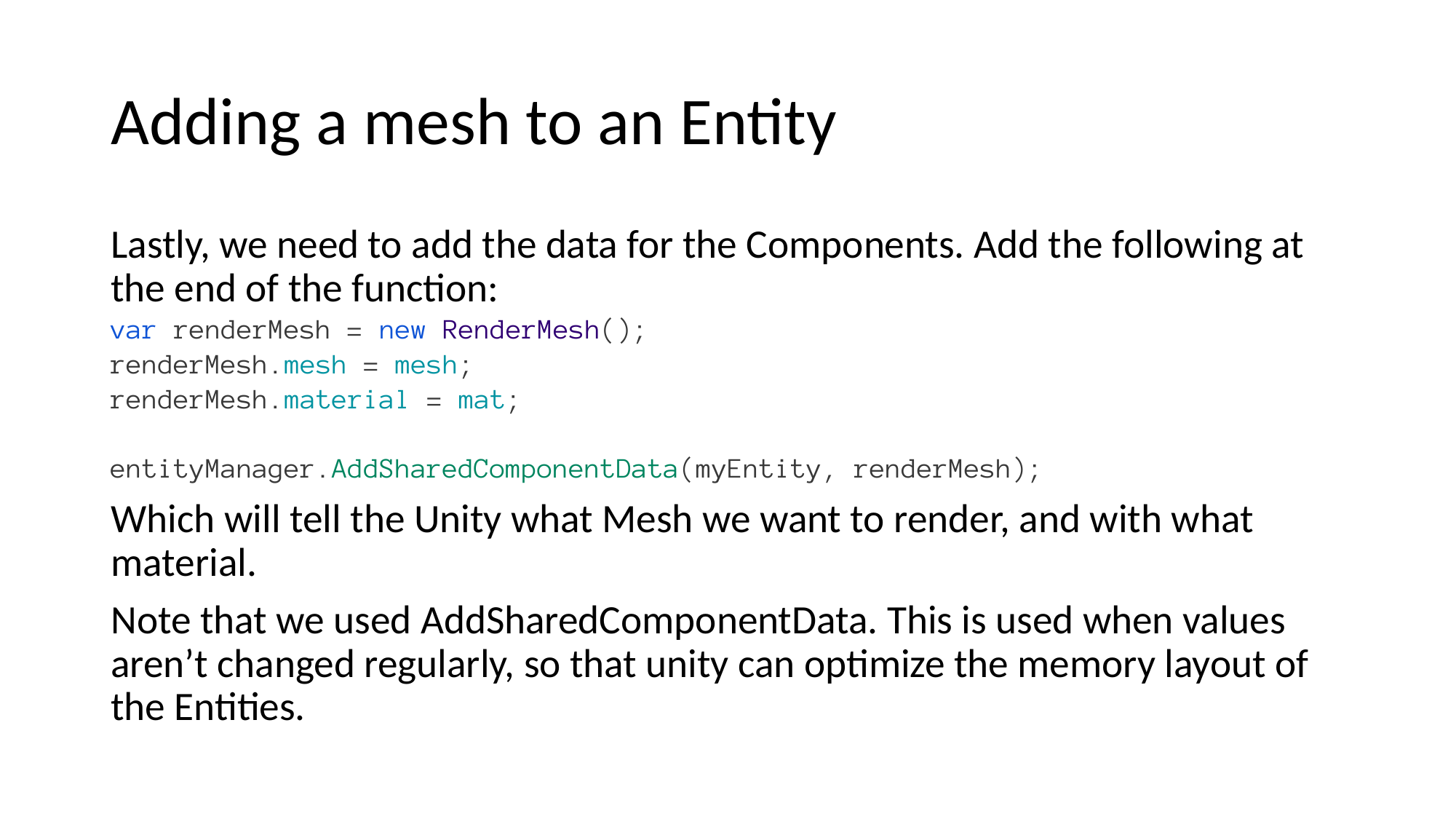

# Adding a mesh to an Entity
Lastly, we need to add the data for the Components. Add the following at the end of the function:
var renderMesh = new RenderMesh();
renderMesh.mesh = mesh;
renderMesh.material = mat;
entityManager.AddSharedComponentData(myEntity, renderMesh);
Which will tell the Unity what Mesh we want to render, and with what material.
Note that we used AddSharedComponentData. This is used when values aren’t changed regularly, so that unity can optimize the memory layout of the Entities.